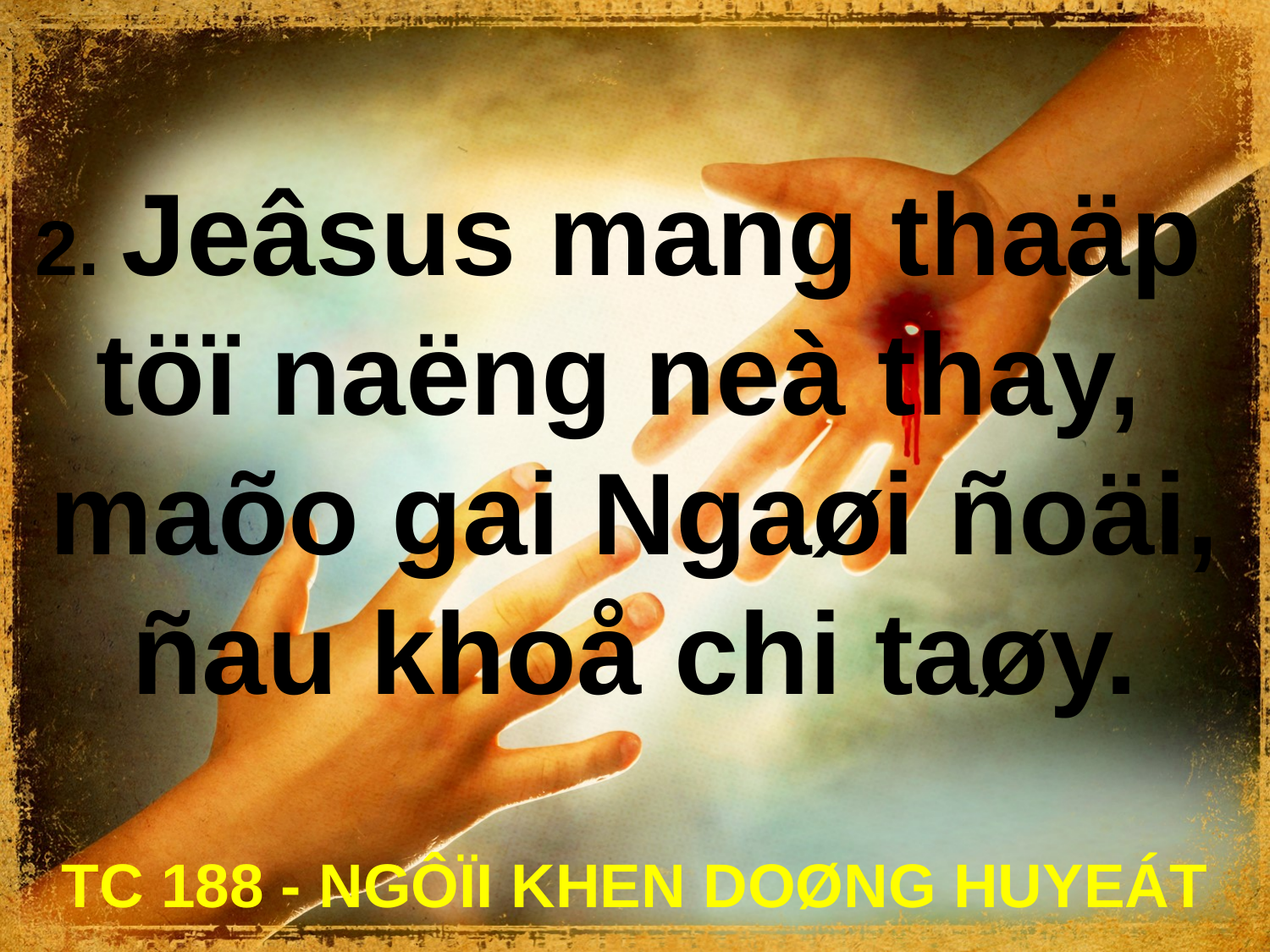

2. Jeâsus mang thaäp
töï naëng neà thay,
maõo gai Ngaøi ñoäi,
 ñau khoå chi taøy.
TC 188 - NGÔÏI KHEN DOØNG HUYEÁT